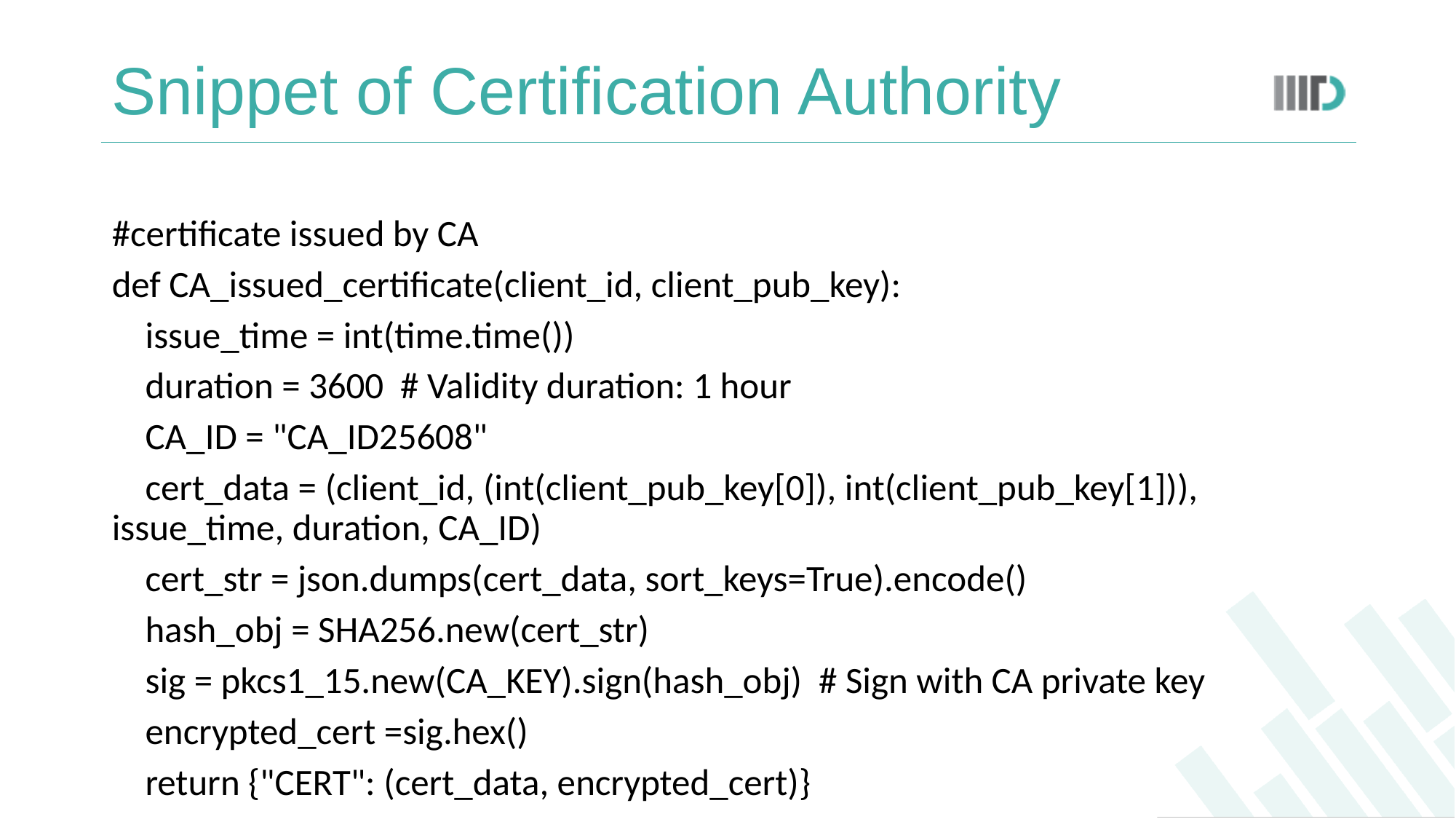

# Snippet of Certification Authority

#certificate issued by CA
def CA_issued_certificate(client_id, client_pub_key):
    issue_time = int(time.time())
    duration = 3600  # Validity duration: 1 hour
    CA_ID = "CA_ID25608"
    cert_data = (client_id, (int(client_pub_key[0]), int(client_pub_key[1])), issue_time, duration, CA_ID)
    cert_str = json.dumps(cert_data, sort_keys=True).encode()
    hash_obj = SHA256.new(cert_str)
    sig = pkcs1_15.new(CA_KEY).sign(hash_obj)  # Sign with CA private key
    encrypted_cert =sig.hex()
    return {"CERT": (cert_data, encrypted_cert)}